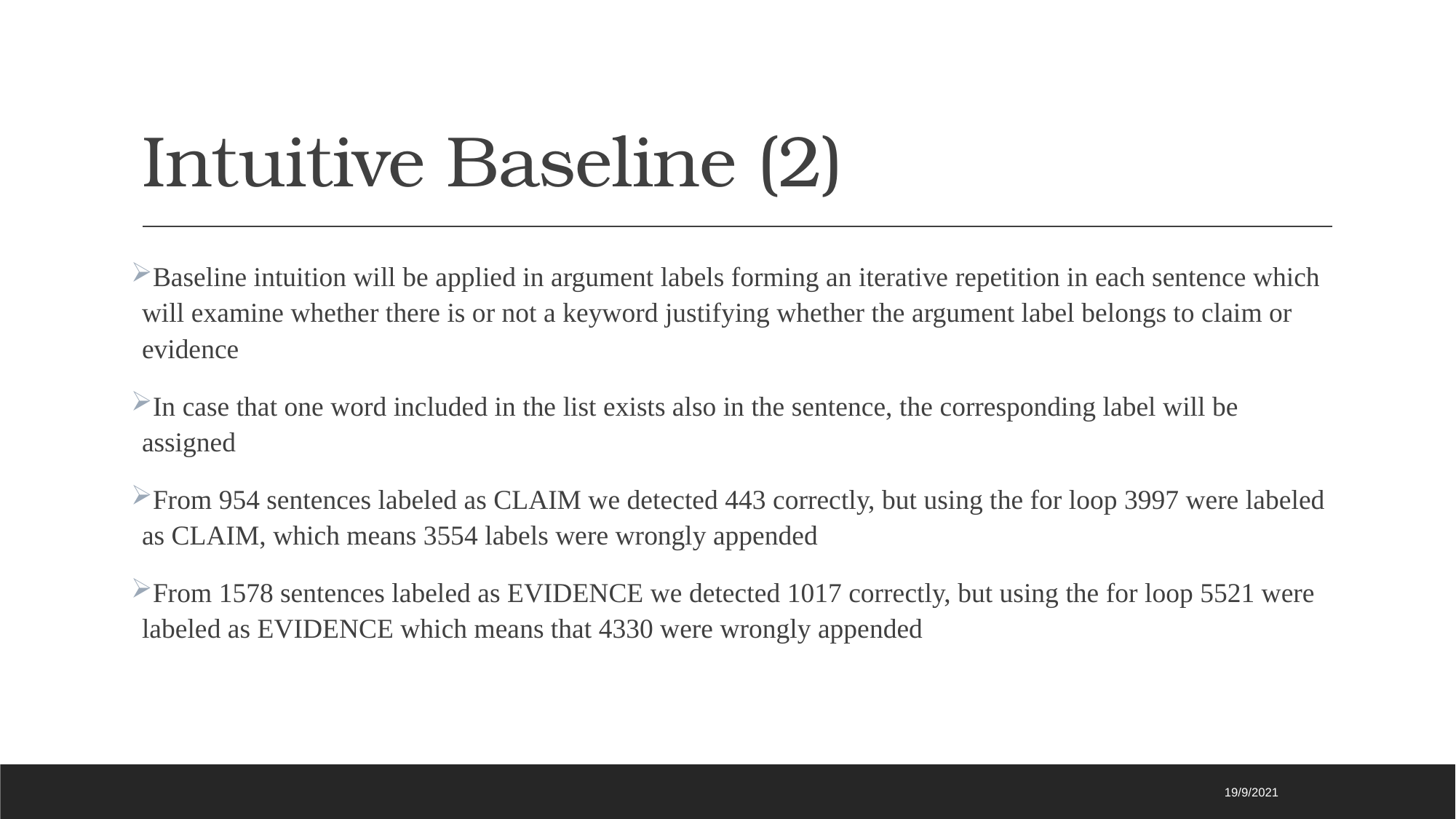

# Intuitive Baseline (2)
Baseline intuition will be applied in argument labels forming an iterative repetition in each sentence which will examine whether there is or not a keyword justifying whether the argument label belongs to claim or evidence
In case that one word included in the list exists also in the sentence, the corresponding label will be assigned
From 954 sentences labeled as CLAIM we detected 443 correctly, but using the for loop 3997 were labeled as CLAIM, which means 3554 labels were wrongly appended
From 1578 sentences labeled as EVIDENCE we detected 1017 correctly, but using the for loop 5521 were labeled as EVIDENCE which means that 4330 were wrongly appended

19/9/2021